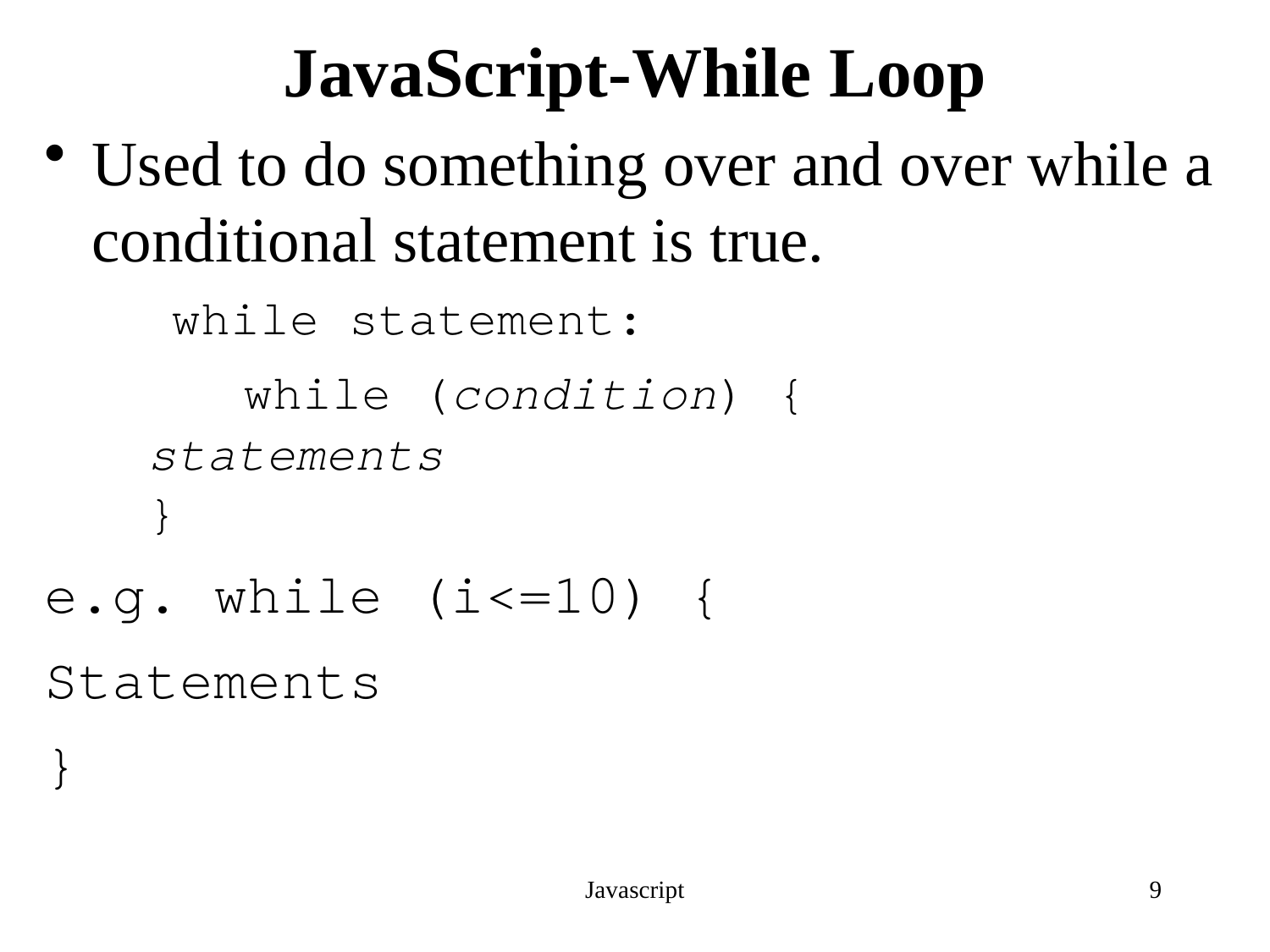

# JavaScript-While Loop
Used to do something over and over while a conditional statement is true.
while statement:
    while (condition) {
statements
}
e.g. while (i<=10) {
Statements
}
Javascript
9